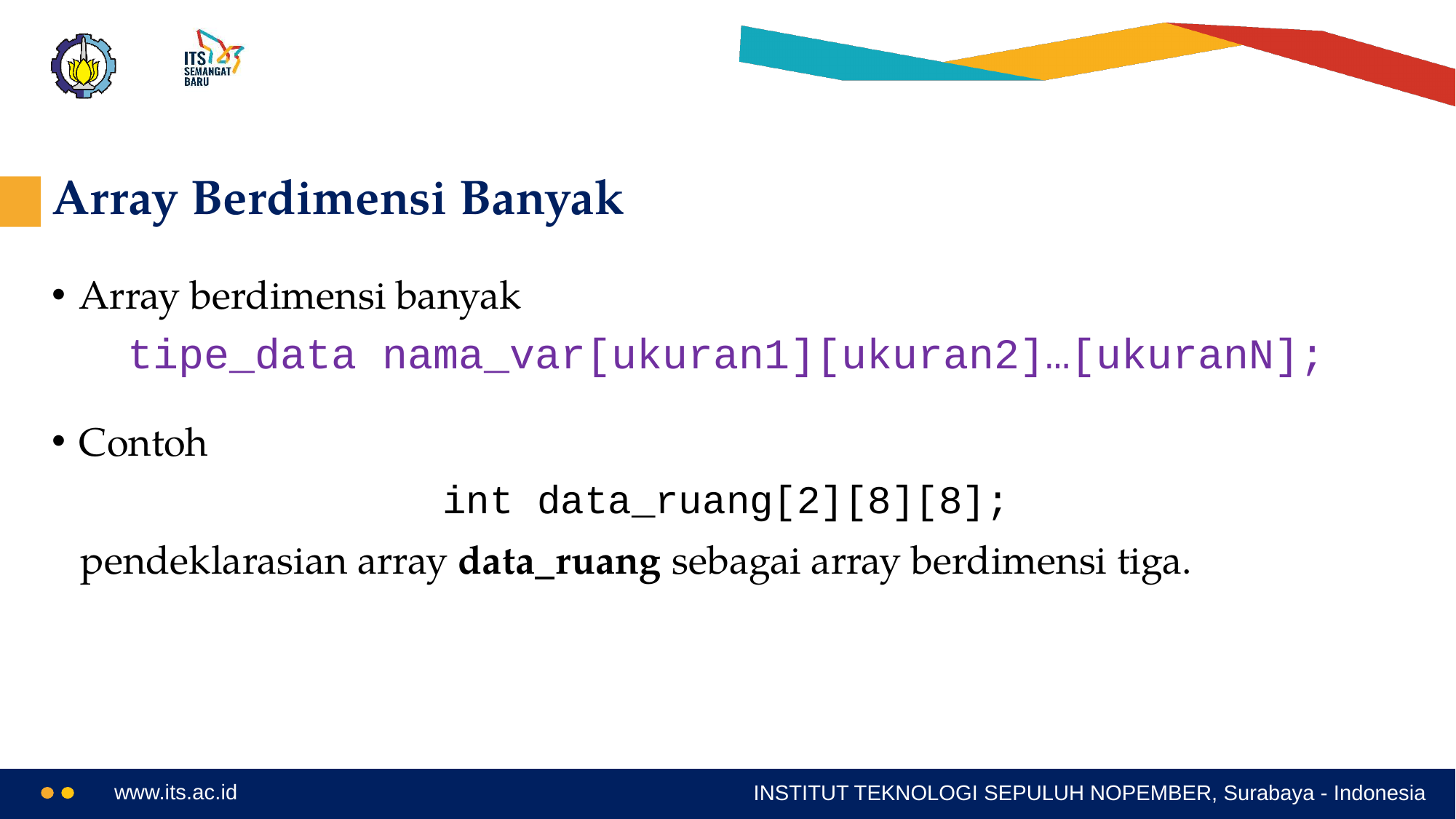

# Array Berdimensi Banyak
Array berdimensi banyak
tipe_data nama_var[ukuran1][ukuran2]…[ukuranN];

Contoh
int data_ruang[2][8][8];
pendeklarasian array data_ruang sebagai array berdimensi tiga.